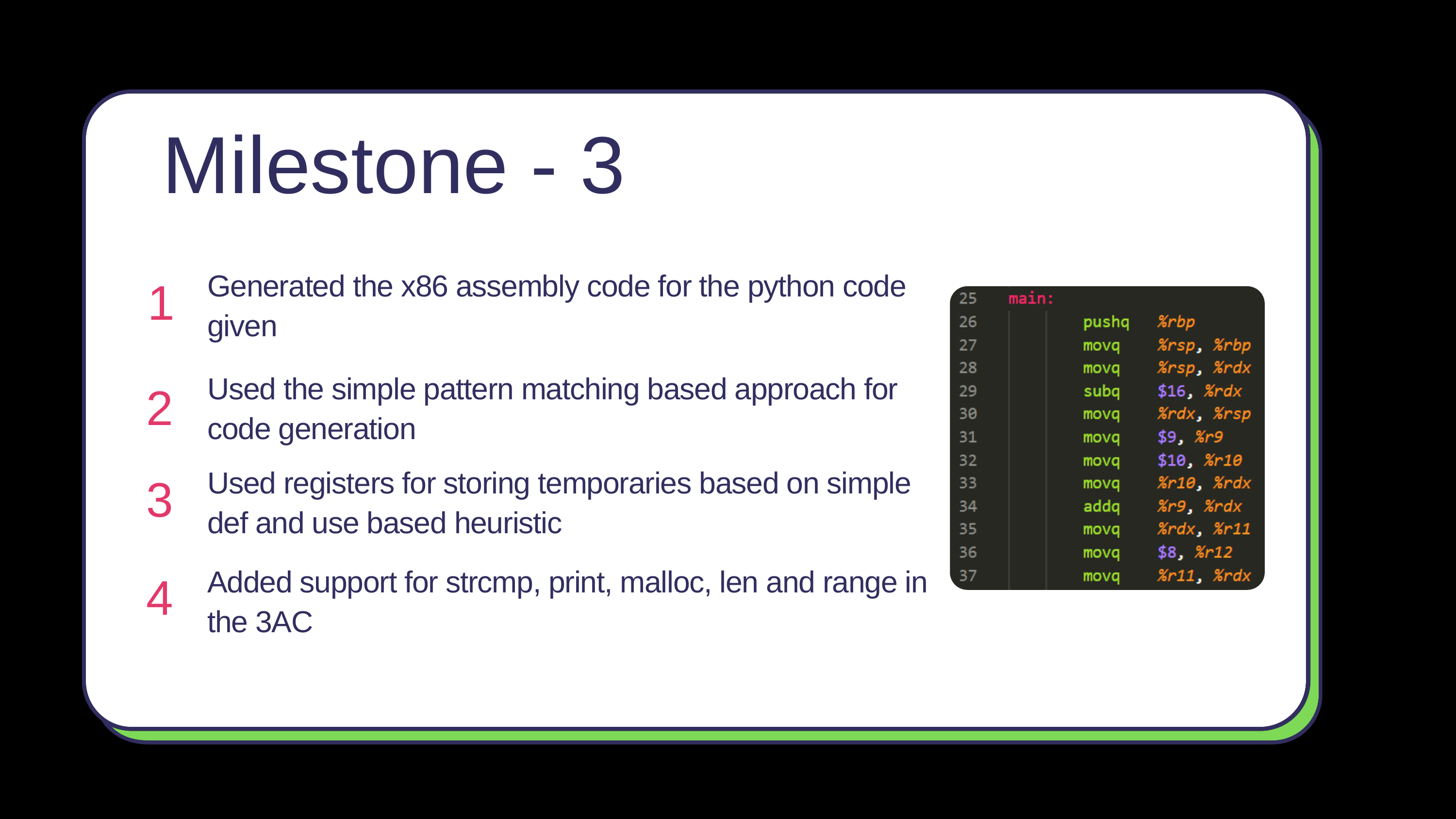

Milestone - 3

Generated the x86 assembly code for the python code given

1
Used the simple pattern matching based approach for
code generation
 2
Used registers for storing temporaries based on simple
def and use based heuristic
 3
Added support for strcmp, print, malloc, len and range in
the 3AC

 4